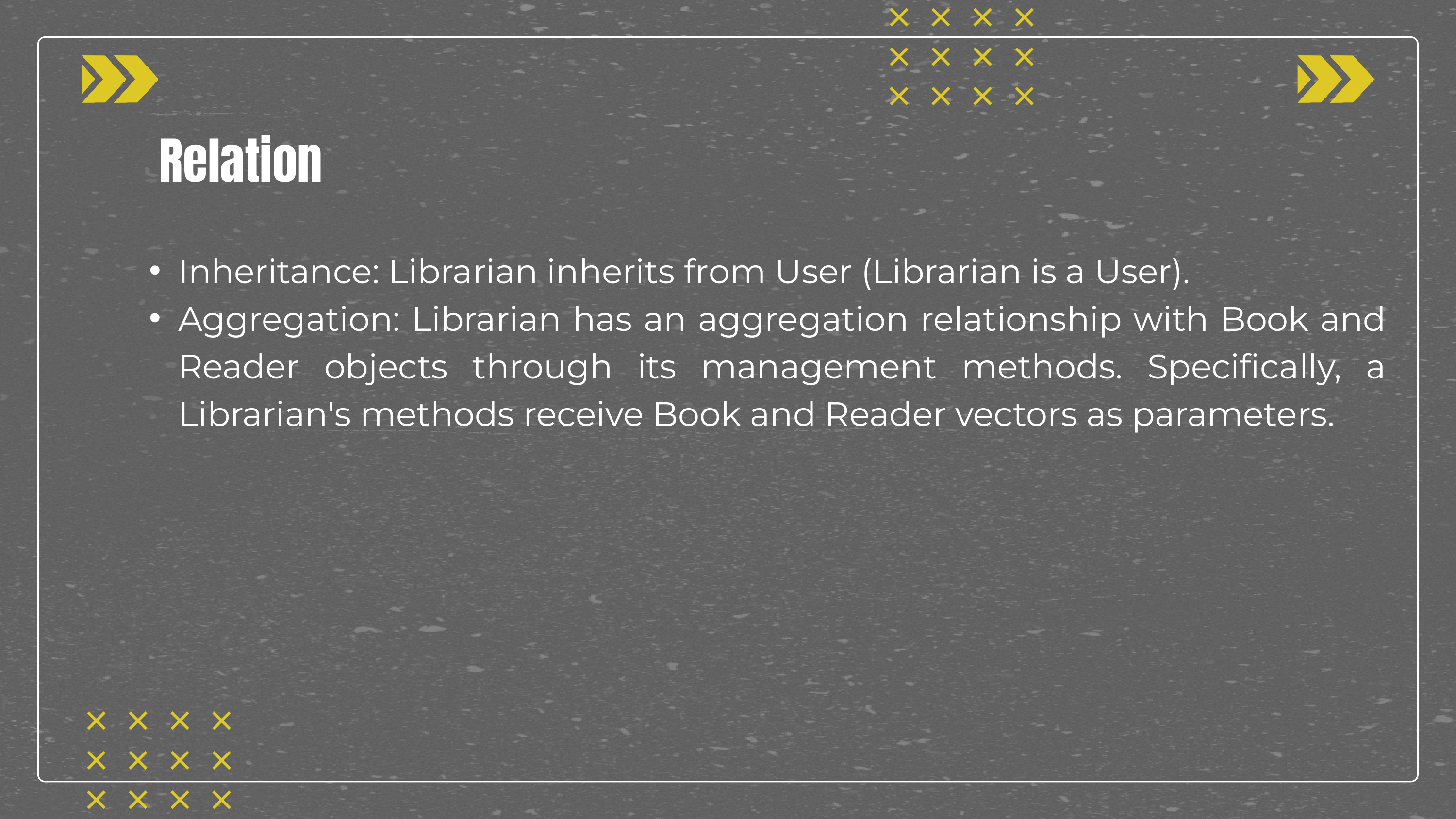

Relation
Inheritance: Librarian inherits from User (Librarian is a User).
Aggregation: Librarian has an aggregation relationship with Book and Reader objects through its management methods. Specifically, a Librarian's methods receive Book and Reader vectors as parameters.